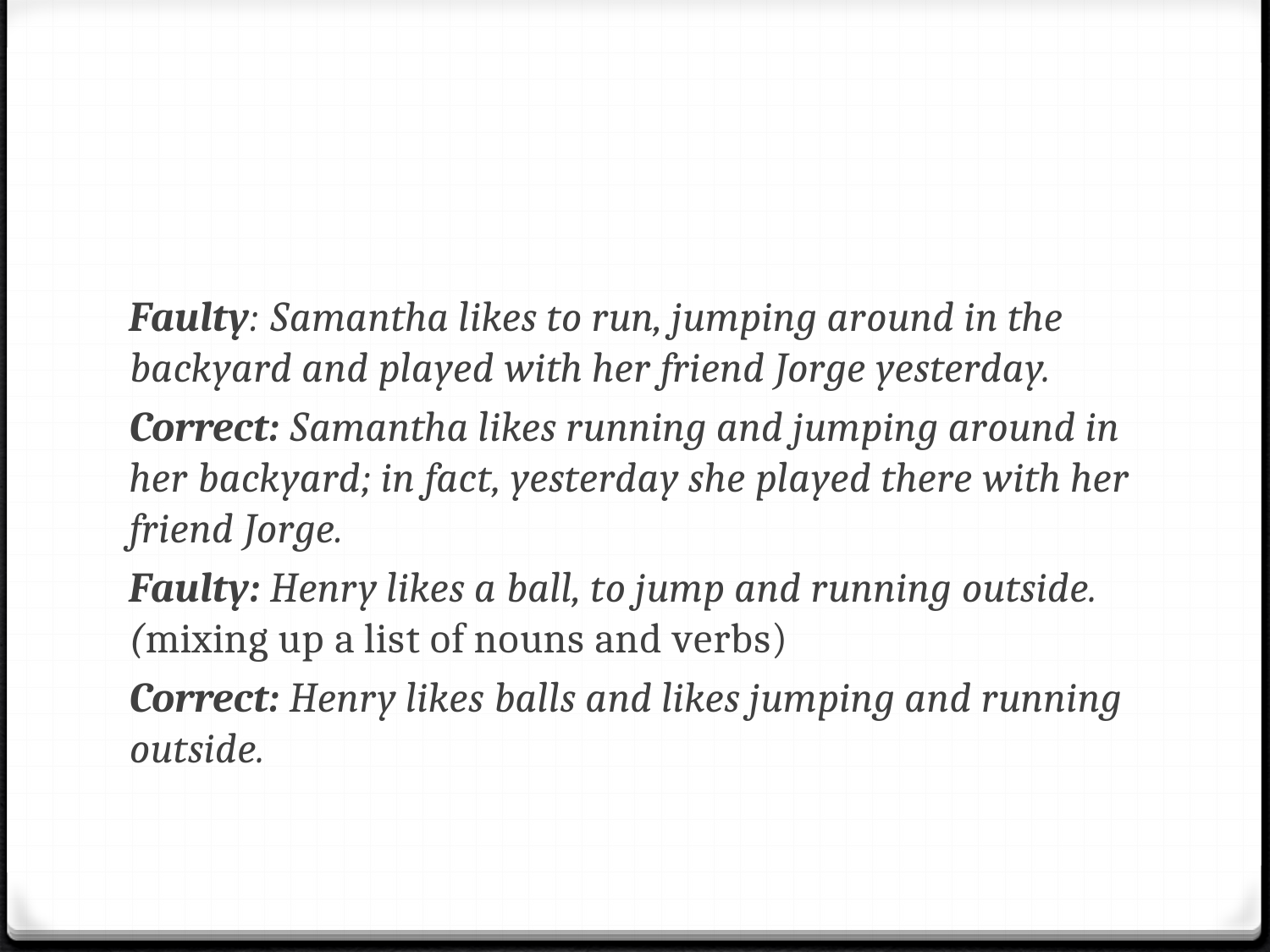

#
Faulty: Samantha likes to run, jumping around in the backyard and played with her friend Jorge yesterday.
Correct: Samantha likes running and jumping around in her backyard; in fact, yesterday she played there with her friend Jorge.
Faulty: Henry likes a ball, to jump and running outside. (mixing up a list of nouns and verbs)
Correct: Henry likes balls and likes jumping and running outside.